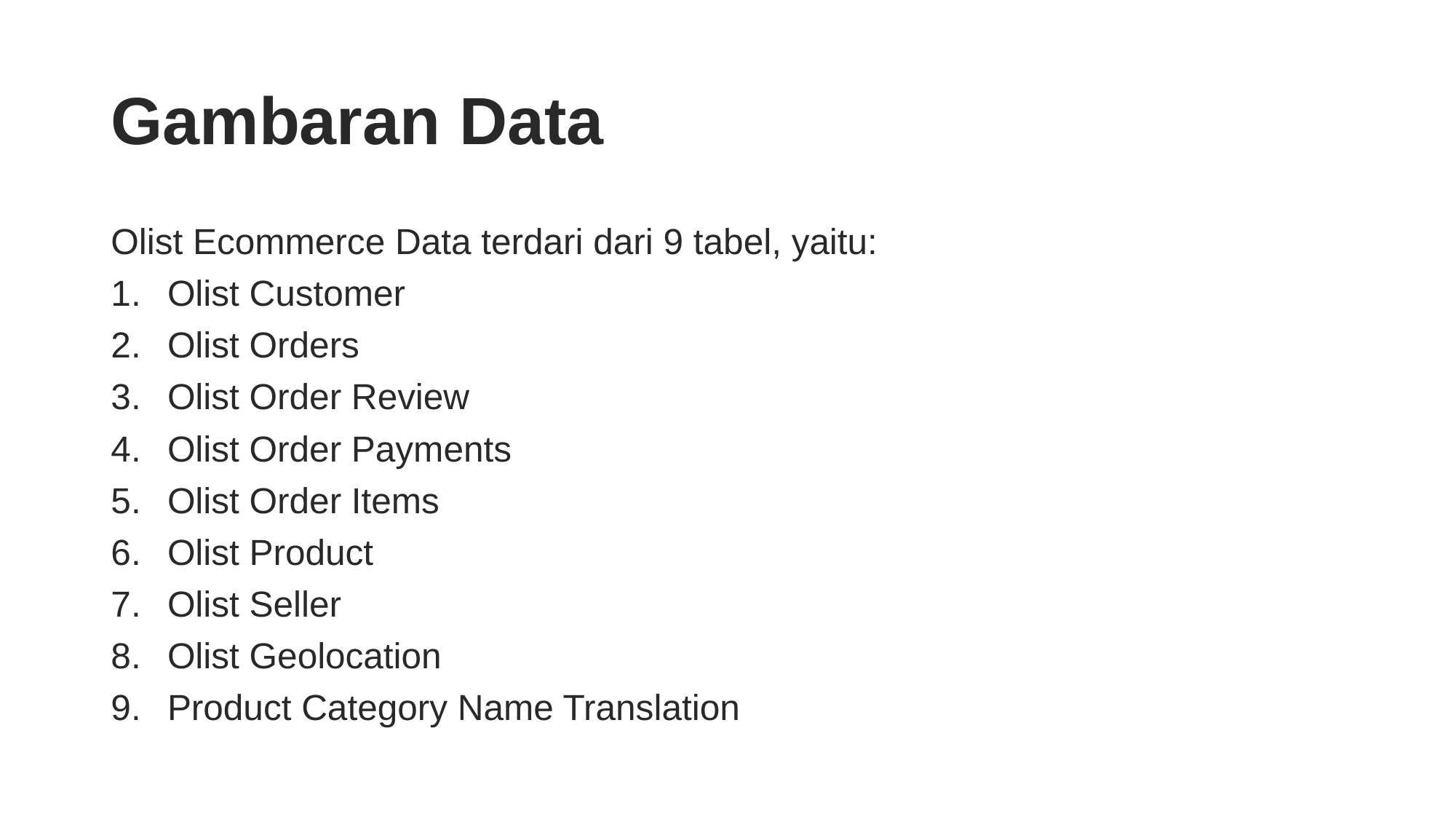

# Gambaran Data
Olist Ecommerce Data terdari dari 9 tabel, yaitu:
Olist Customer
Olist Orders
Olist Order Review
Olist Order Payments
Olist Order Items
Olist Product
Olist Seller
Olist Geolocation
Product Category Name Translation